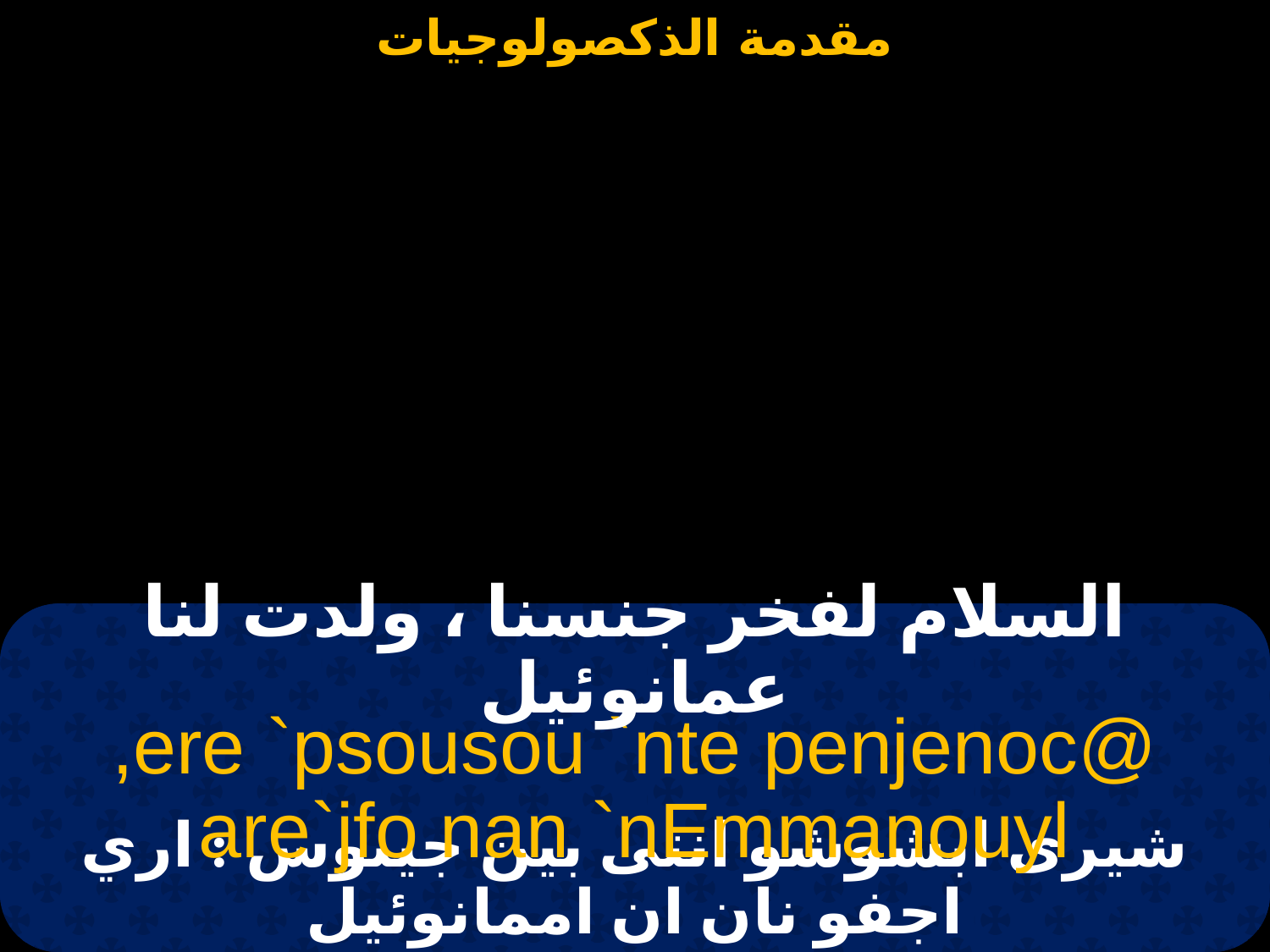

#
السلام لفخر جنسنا ، ولدت لنا عمانوئيل
,ere `psousou `nte penjenoc@ are`jfo nan `nEmmanouyl
شيرى ابشوشو انتى بين جينوس : اري اجفو نان ان اممانوئيل